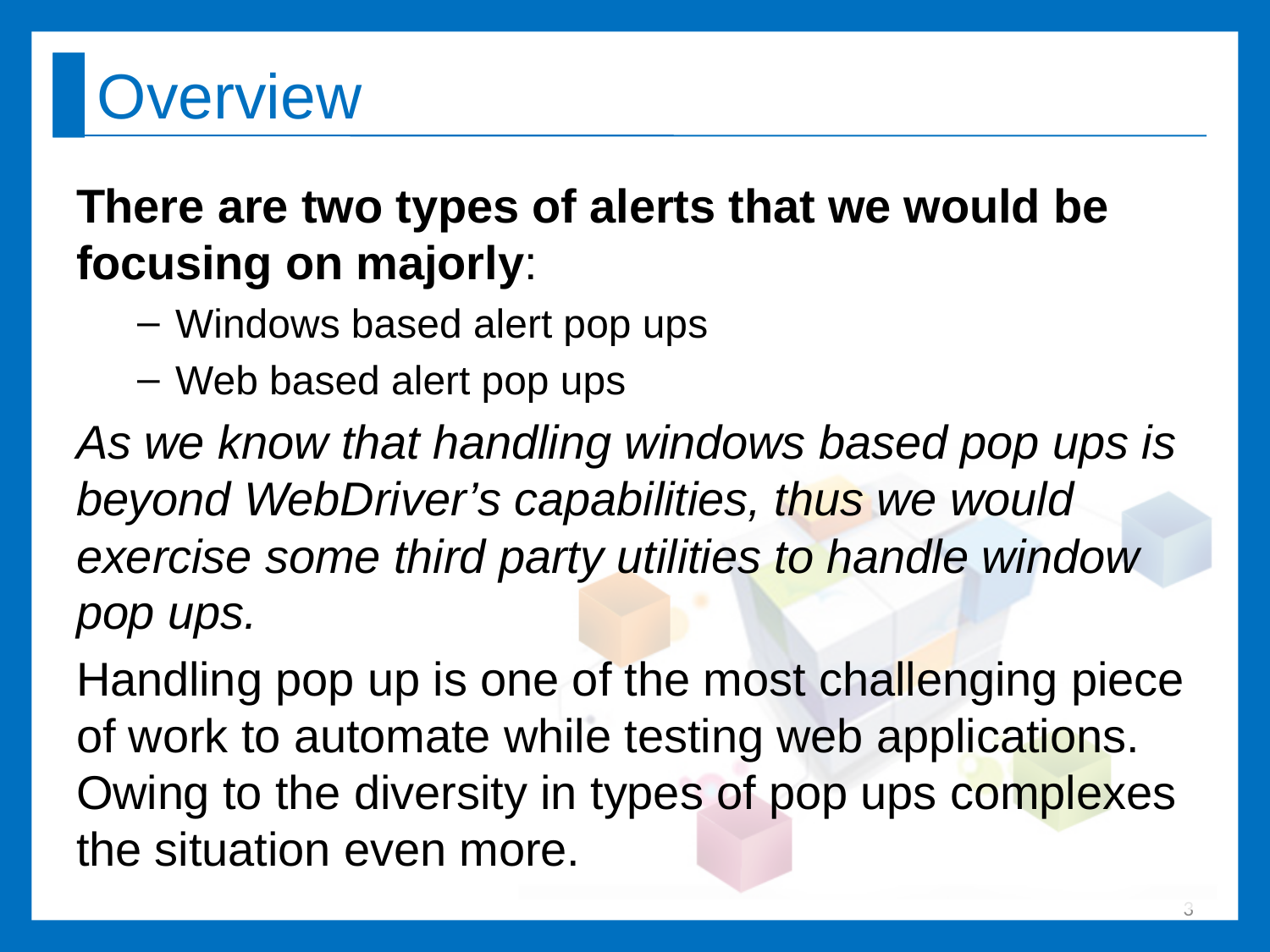

# Overview
There are two types of alerts that we would be focusing on majorly:
Windows based alert pop ups
Web based alert pop ups
As we know that handling windows based pop ups is beyond WebDriver’s capabilities, thus we would exercise some third party utilities to handle window pop ups.
Handling pop up is one of the most challenging piece of work to automate while testing web applications. Owing to the diversity in types of pop ups complexes the situation even more.

3